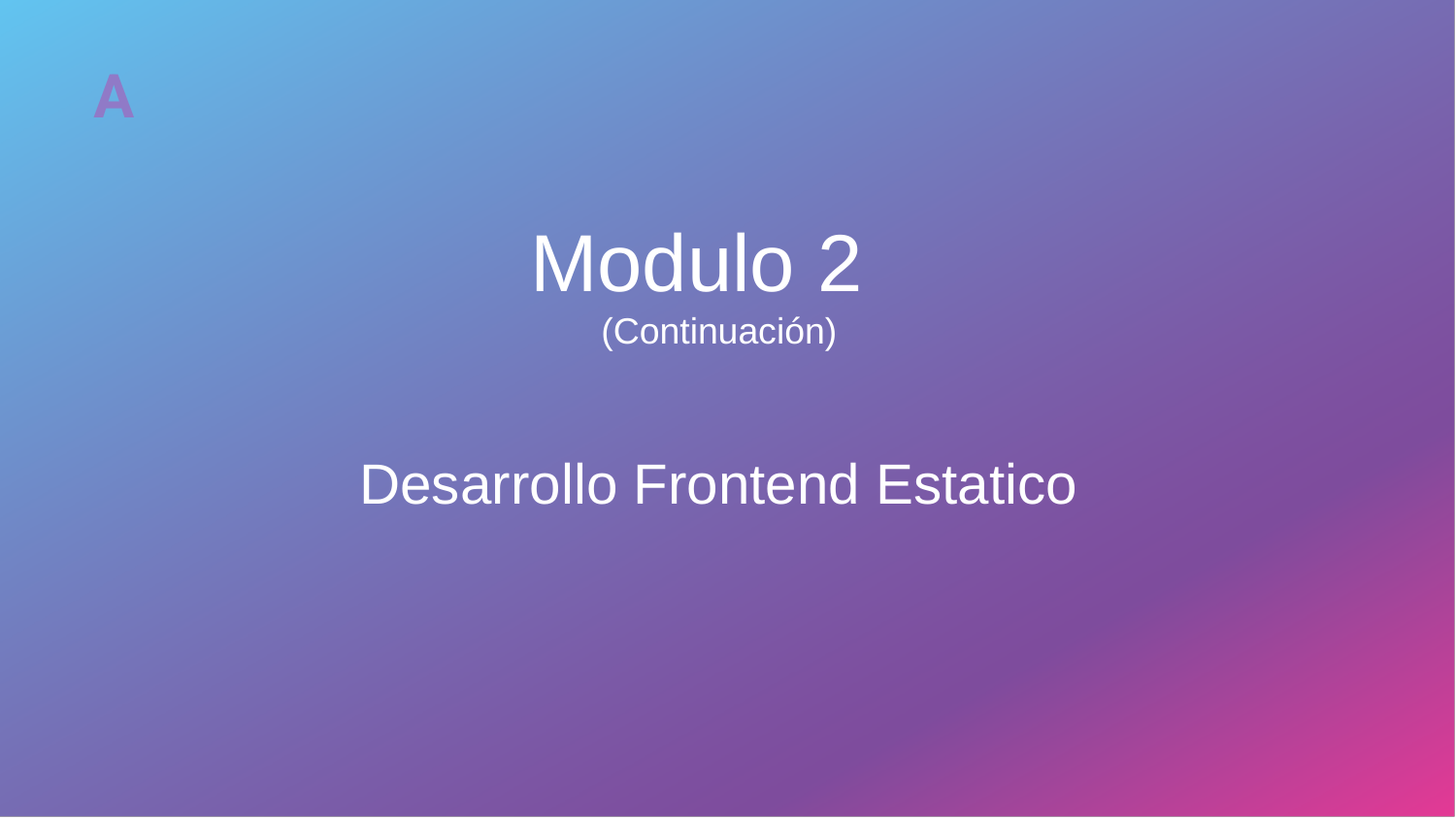

A
Modulo 2
(Continuación)

Desarrollo Frontend Estatico